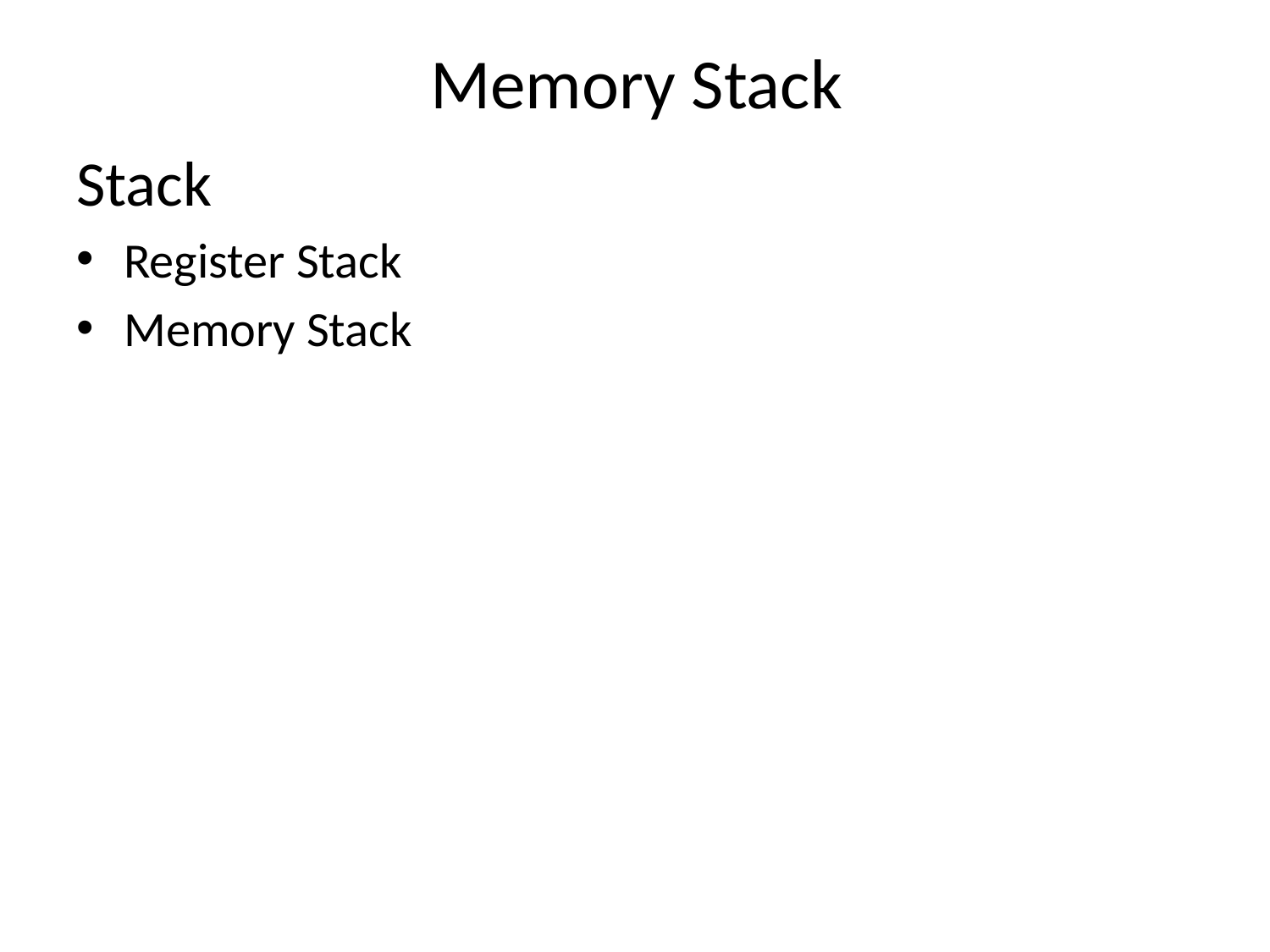

# Memory Stack
Stack
Register Stack
Memory Stack